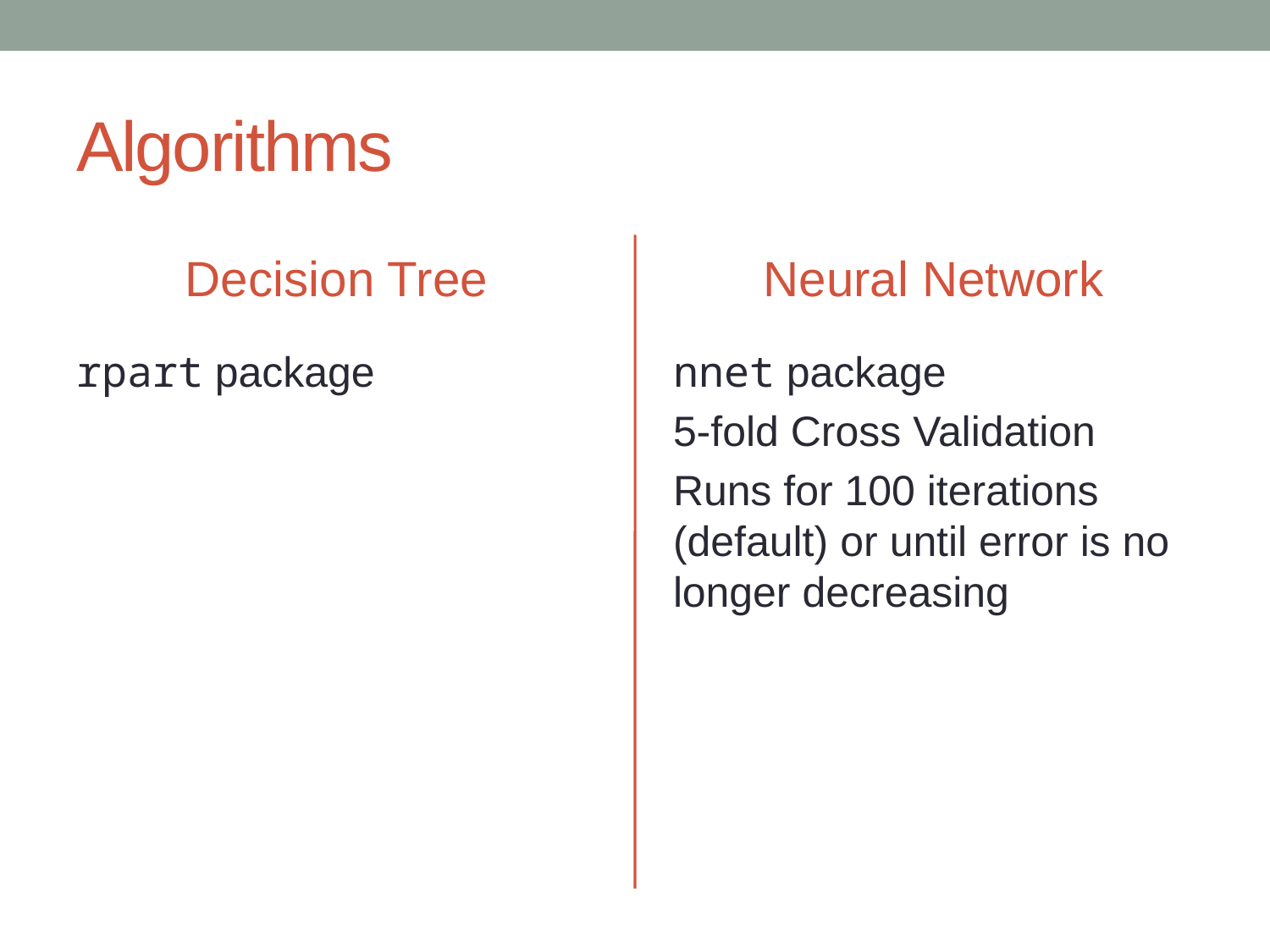

# Algorithms
Decision Tree
Neural Network
rpart package
nnet package
5-fold Cross Validation
Runs for 100 iterations (default) or until error is no longer decreasing